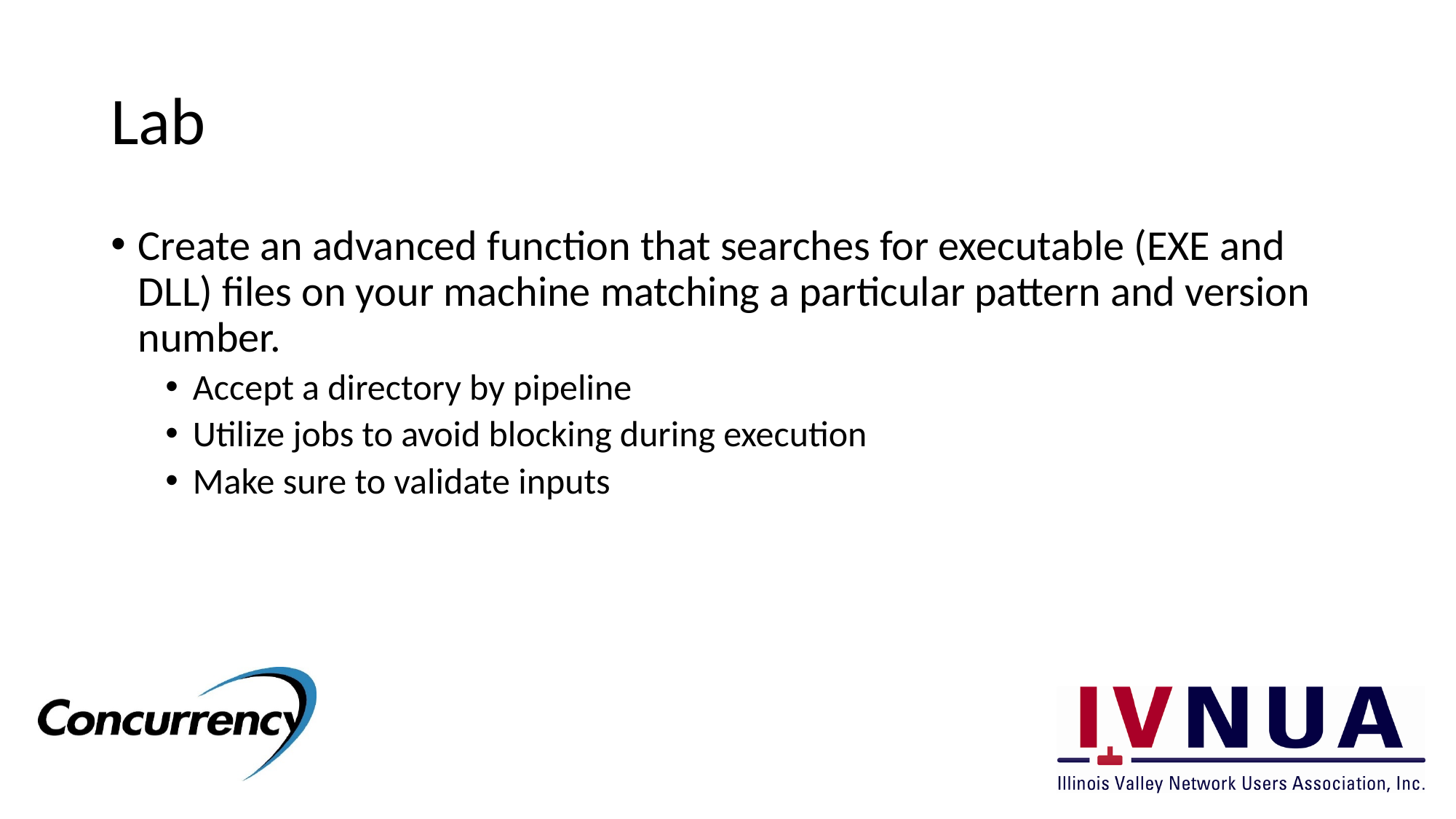

# Lab
Create an advanced function that searches for executable (EXE and DLL) files on your machine matching a particular pattern and version number.
Accept a directory by pipeline
Utilize jobs to avoid blocking during execution
Make sure to validate inputs